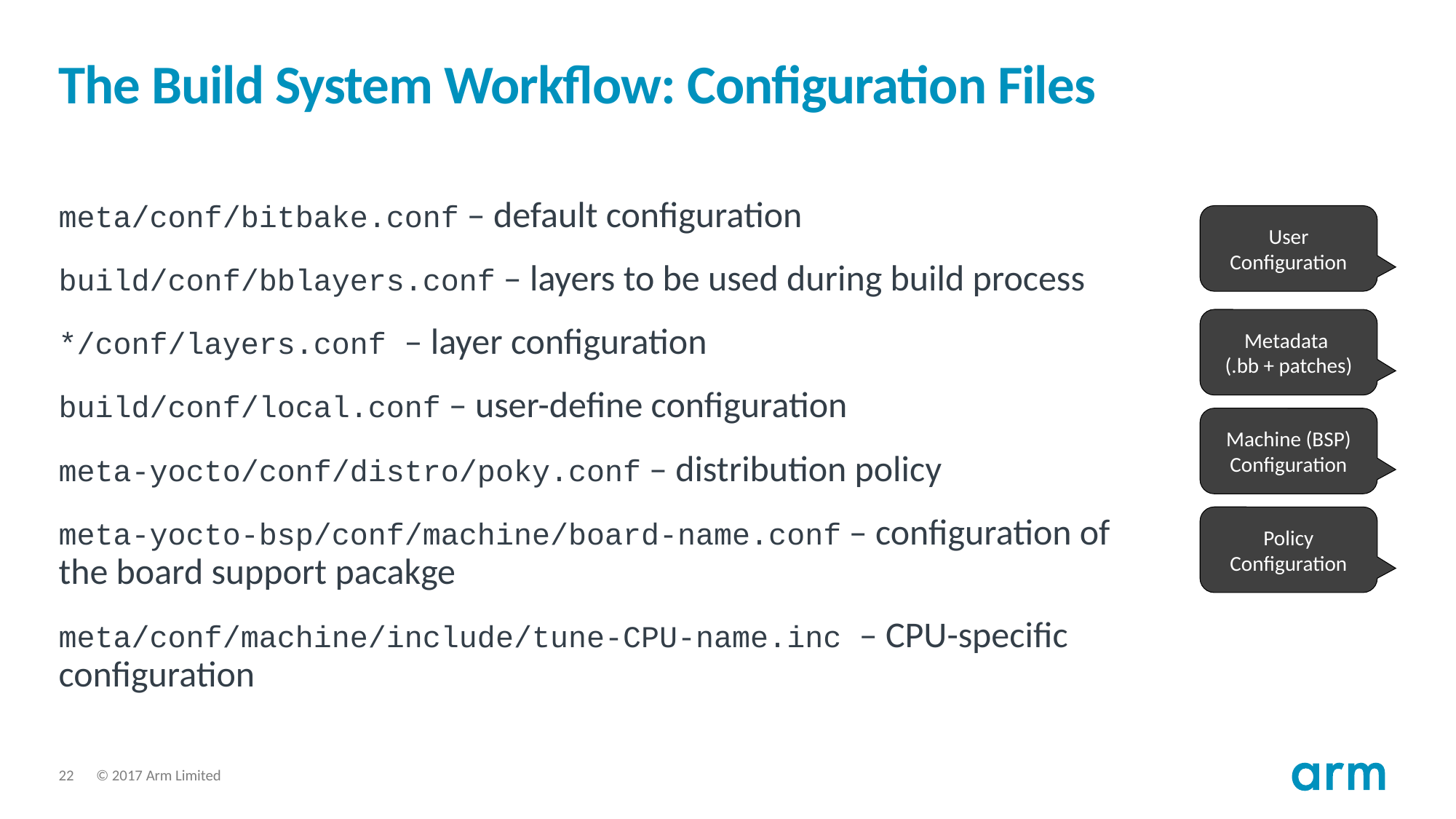

# The Build System Workflow: Configuration Files
meta/conf/bitbake.conf – default configuration
build/conf/bblayers.conf – layers to be used during build process
*/conf/layers.conf – layer configuration
build/conf/local.conf – user-define configuration
meta-yocto/conf/distro/poky.conf – distribution policy
meta-yocto-bsp/conf/machine/board-name.conf – configuration of the board support pacakge
meta/conf/machine/include/tune-CPU-name.inc – CPU-specific configuration
User Configuration
Metadata
(.bb + patches)
Machine (BSP)
Configuration
Policy Configuration